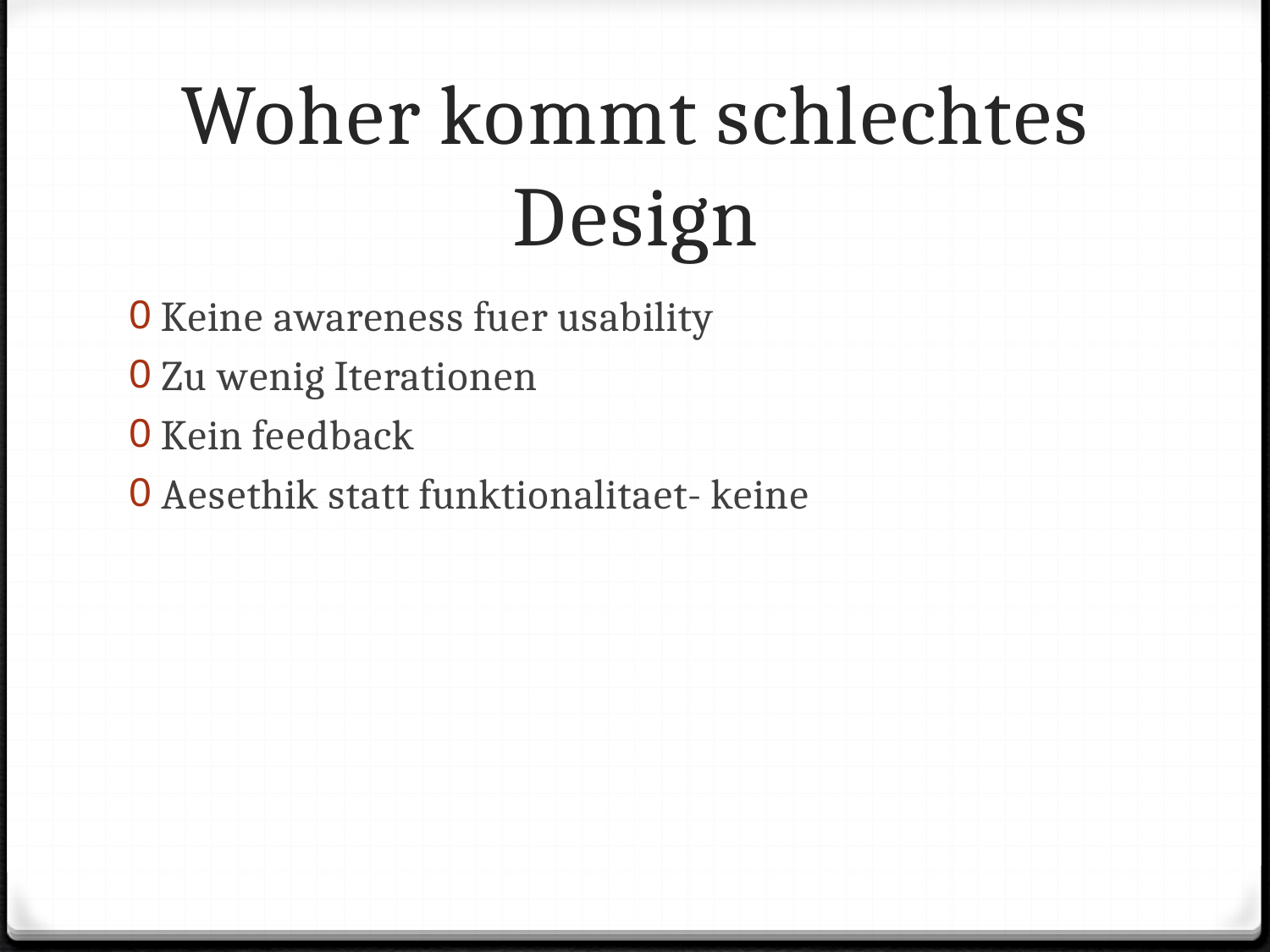

# Woher kommt schlechtes Design
Keine awareness fuer usability
Zu wenig Iterationen
Kein feedback
Aesethik statt funktionalitaet- keine